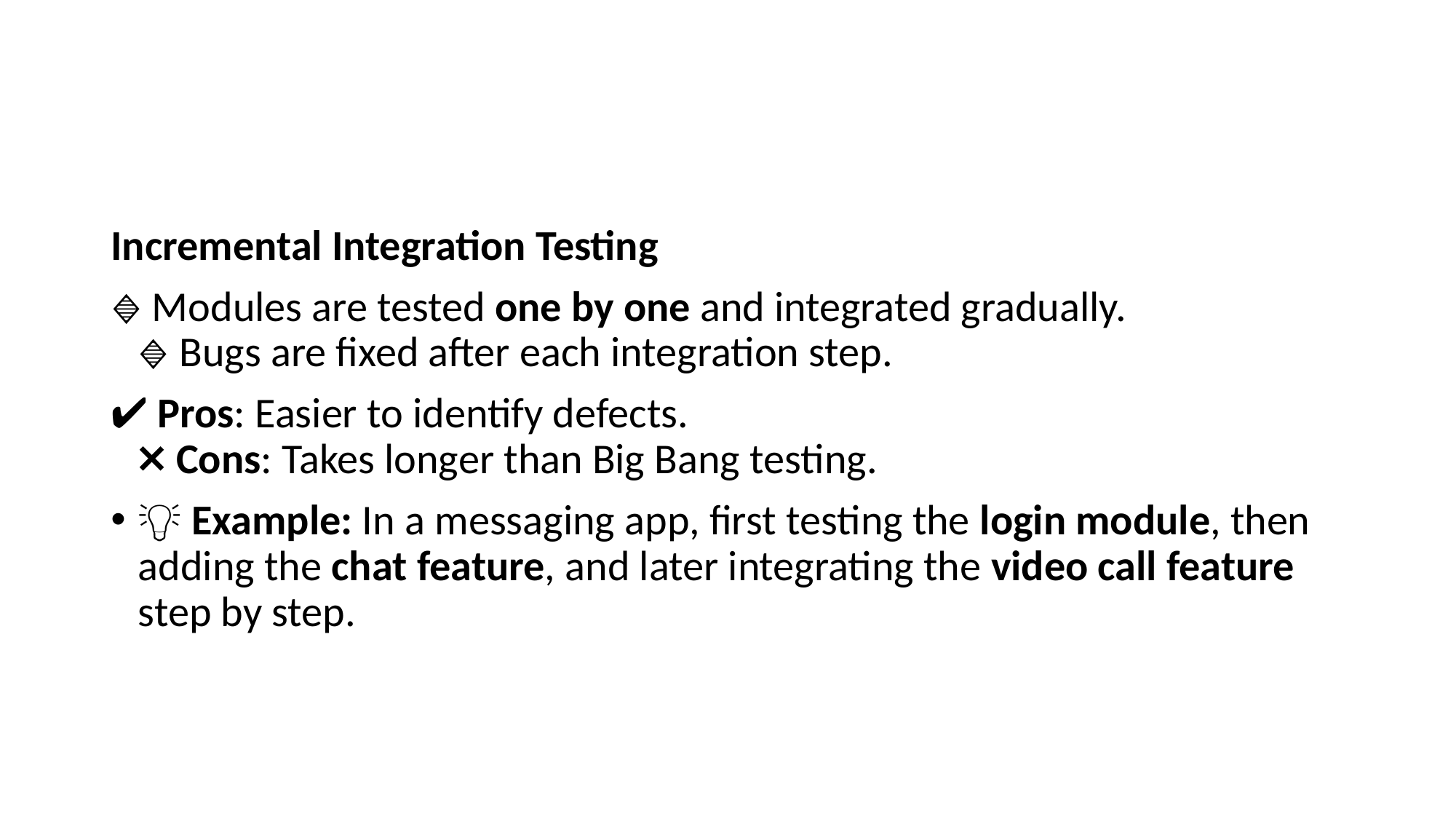

#
Incremental Integration Testing
🔹 Modules are tested one by one and integrated gradually.
🔹 Bugs are fixed after each integration step.
✔️ Pros: Easier to identify defects.
❌ Cons: Takes longer than Big Bang testing.
💡 Example: In a messaging app, first testing the login module, then adding the chat feature, and later integrating the video call feature step by step.